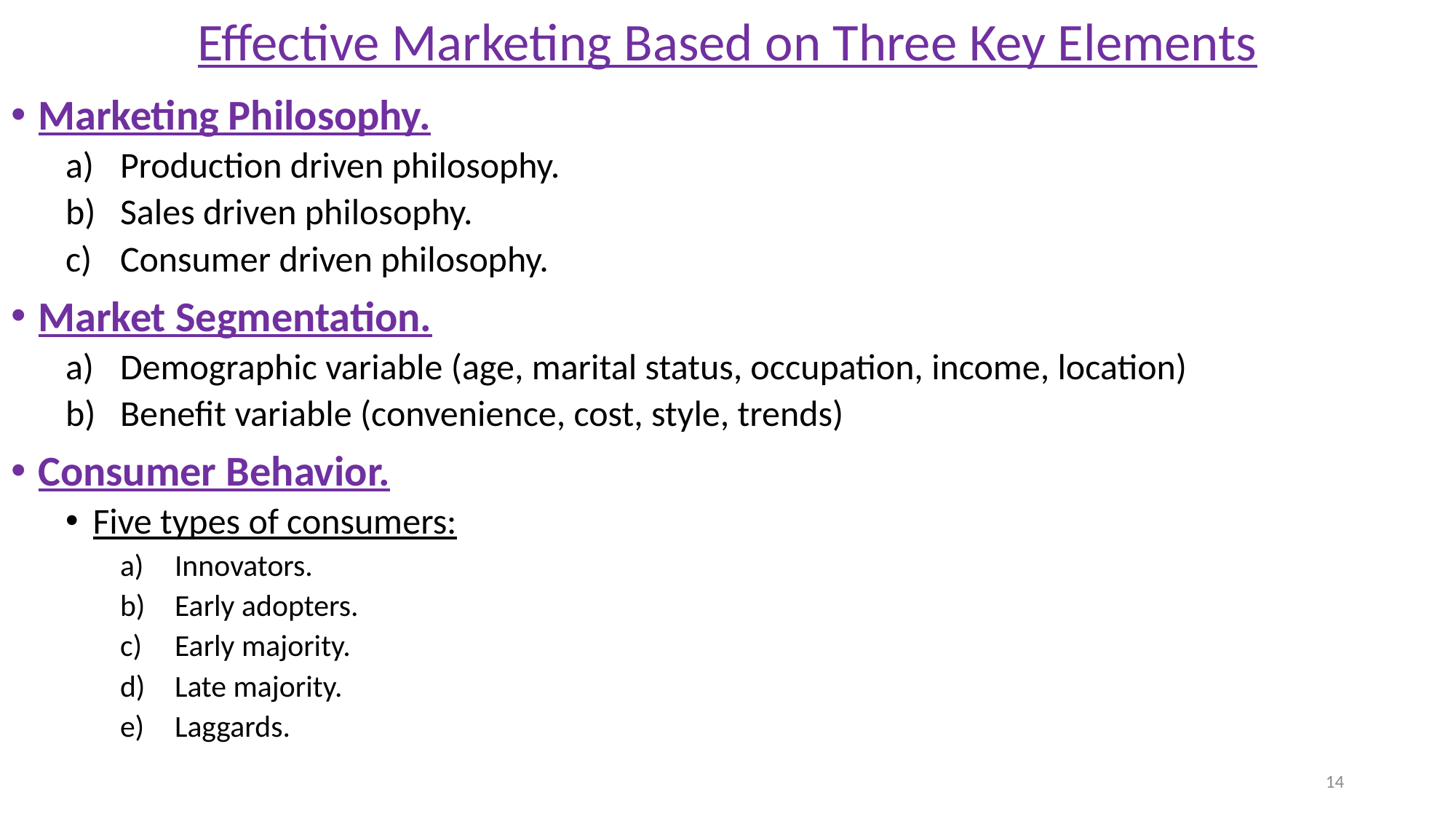

# Effective Marketing Based on Three Key Elements
Marketing Philosophy.
Production driven philosophy.
Sales driven philosophy.
Consumer driven philosophy.
Market Segmentation.
Demographic variable (age, marital status, occupation, income, location)
Benefit variable (convenience, cost, style, trends)
Consumer Behavior.
Five types of consumers:
Innovators.
Early adopters.
Early majority.
Late majority.
Laggards.
14